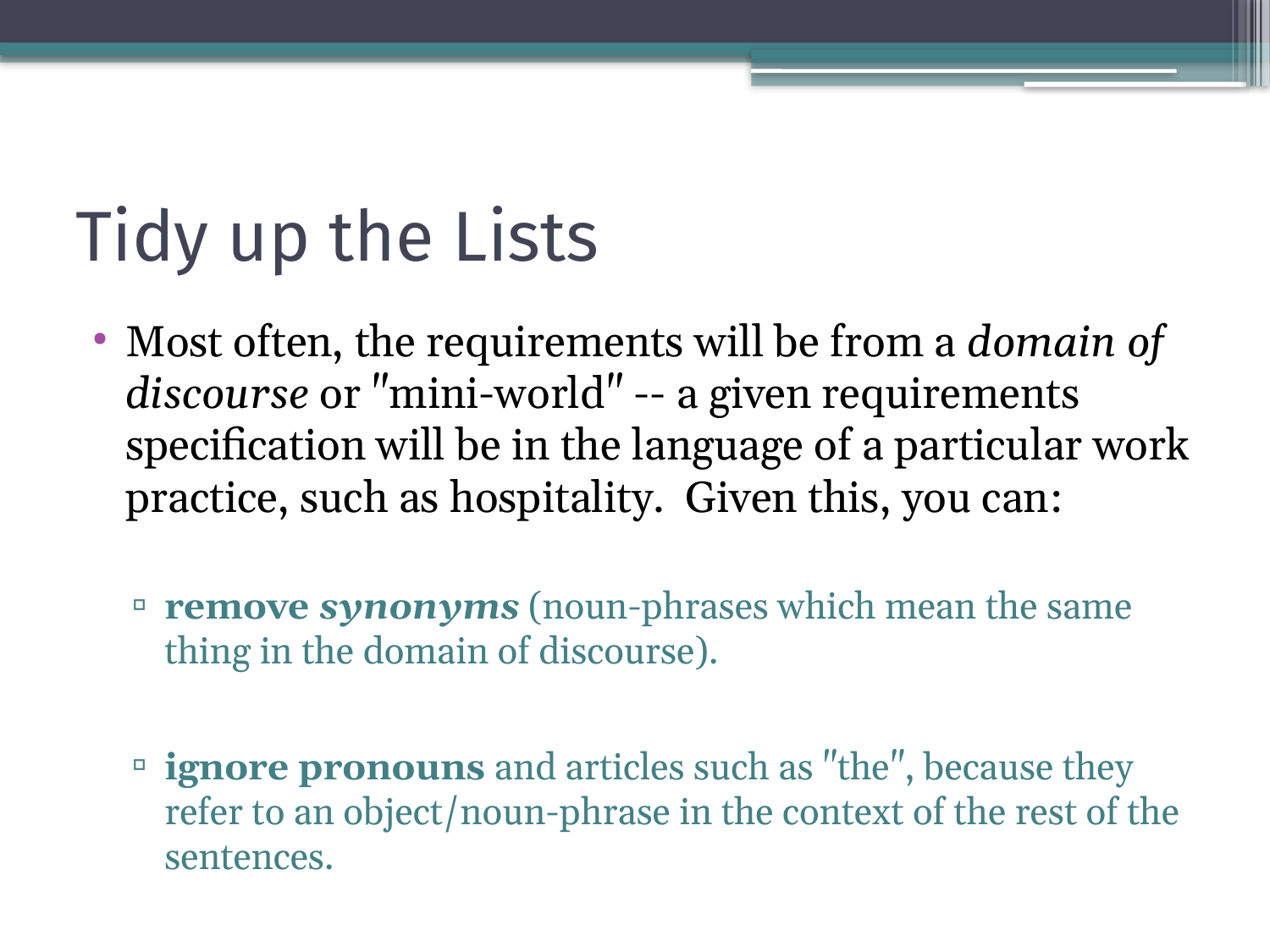

# Tidy up the Lists
Most often, the requirements will be from a domain of discourse or "mini-world" -- a given requirements specification will be in the language of a particular work practice, such as hospitality.  Given this, you can:

remove synonyms (noun-phrases which mean the same thing in the domain of discourse).

ignore pronouns and articles such as "the", because they refer to an object/noun-phrase in the context of the rest of the sentences.